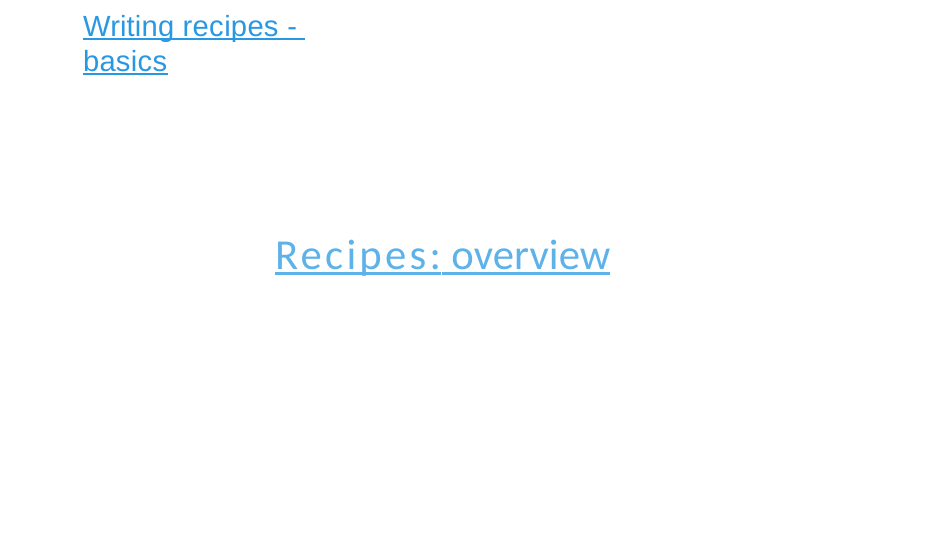

Writing recipes - basics
# Recipes: overview
63/300
Remake by Mao Huynh